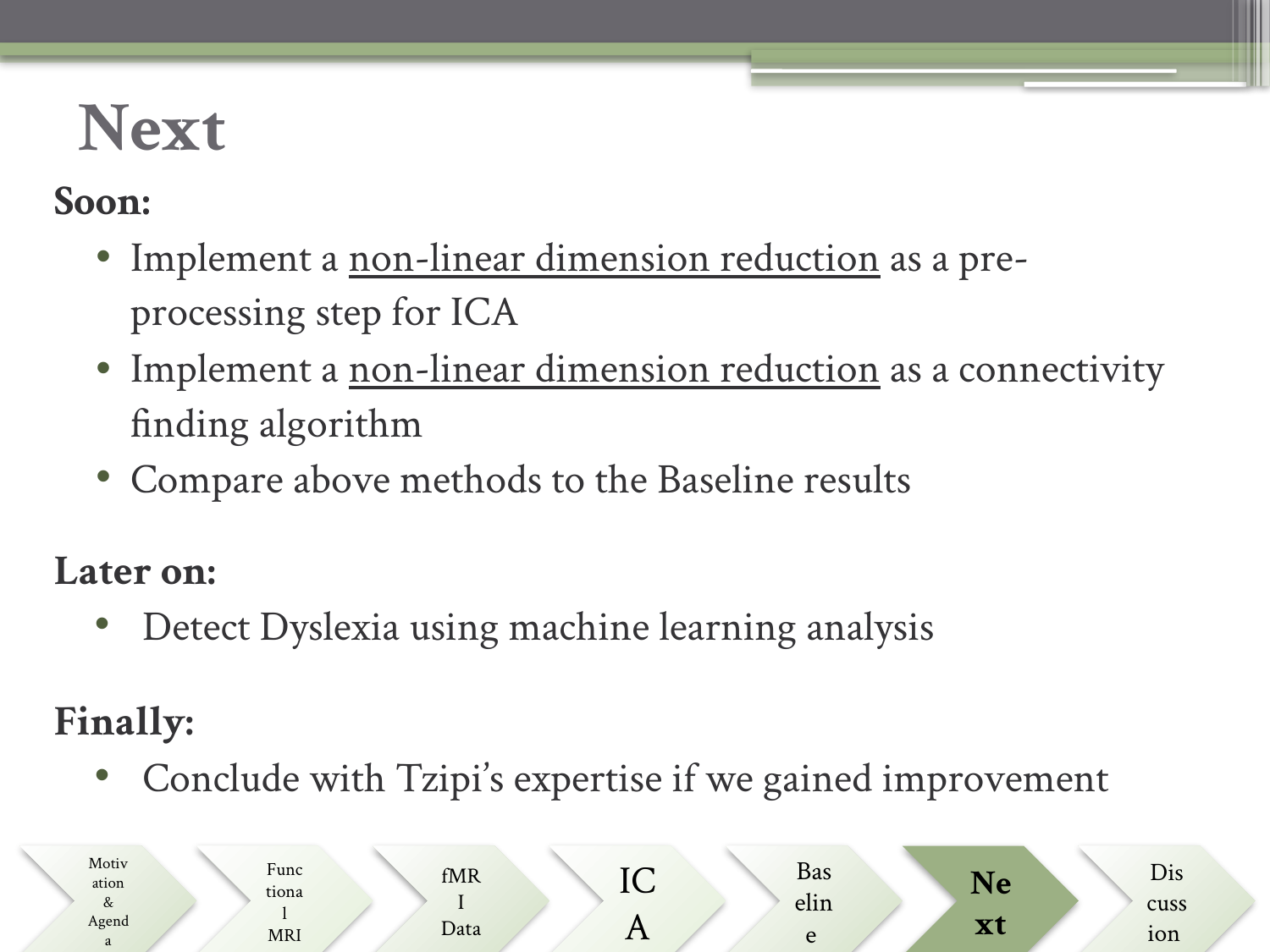

# Next
Soon:
Implement a non-linear dimension reduction as a pre-processing step for ICA
Implement a non-linear dimension reduction as a connectivity finding algorithm
Compare above methods to the Baseline results

Later on:
Detect Dyslexia using machine learning analysis

Finally:
Conclude with Tzipi’s expertise if we gained improvement

Motivation & Agenda
Functional MRI
fMRI Data
ICA
Baseline
Next
Discussion